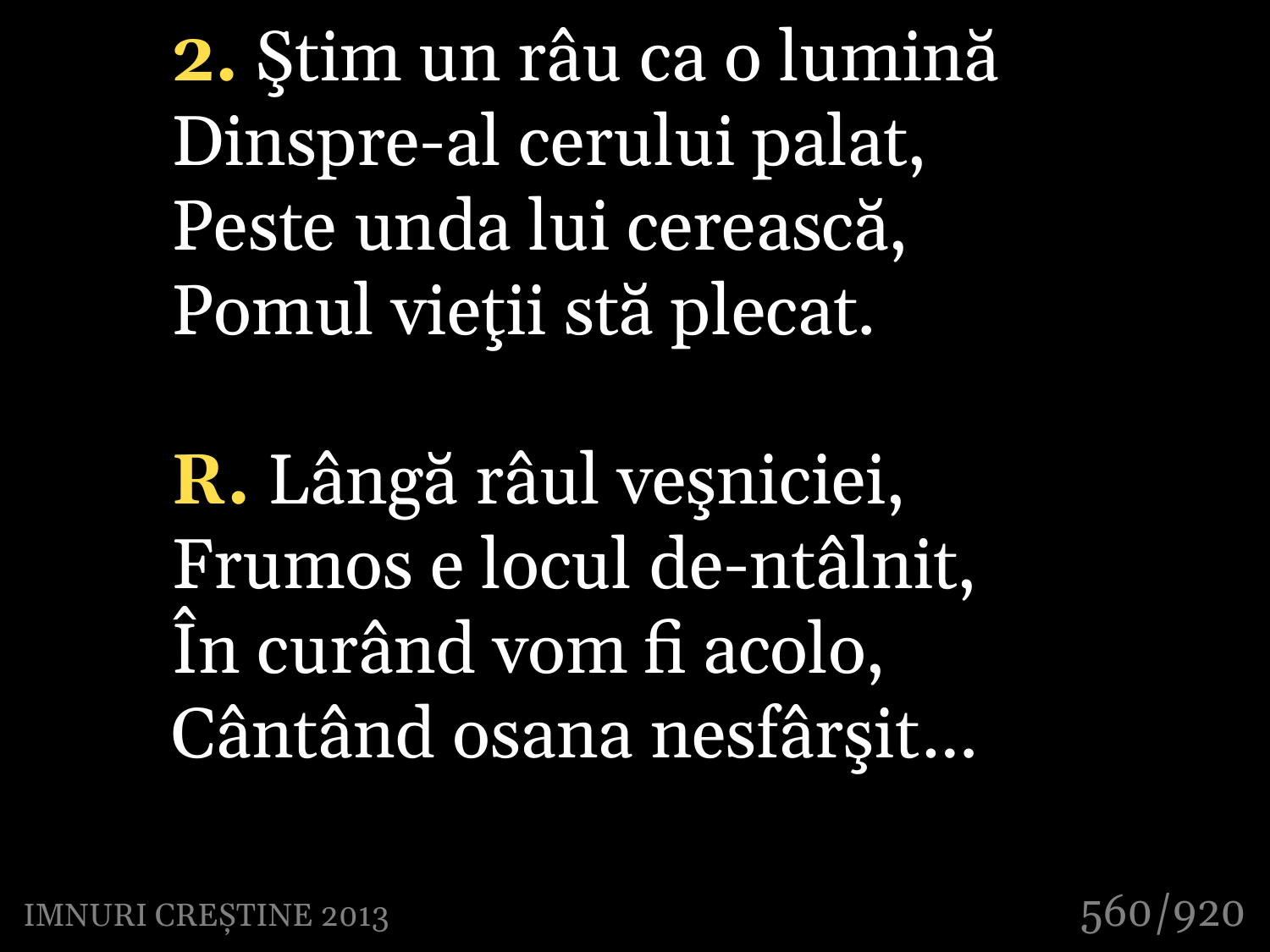

2. Ştim un râu ca o lumină
Dinspre-al cerului palat,
Peste unda lui cerească,
Pomul vieţii stă plecat.

R. Lângă râul veşniciei,
Frumos e locul de-ntâlnit,
În curând vom fi acolo,
Cântând osana nesfârşit…
560/920
IMNURI CREȘTINE 2013